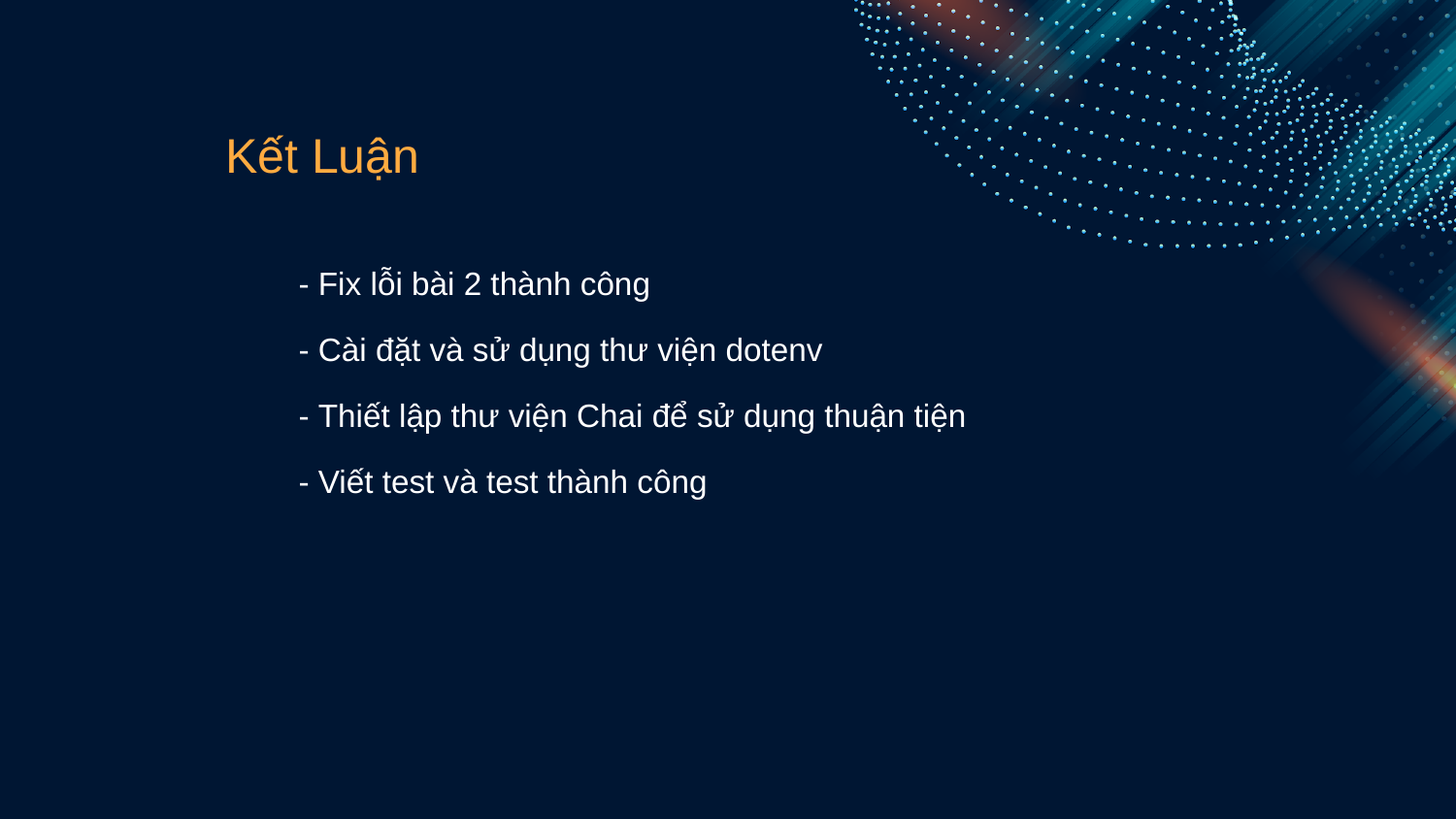

Kết Luận
- Fix lỗi bài 2 thành công
- Cài đặt và sử dụng thư viện dotenv
- Thiết lập thư viện Chai để sử dụng thuận tiện
- Viết test và test thành công